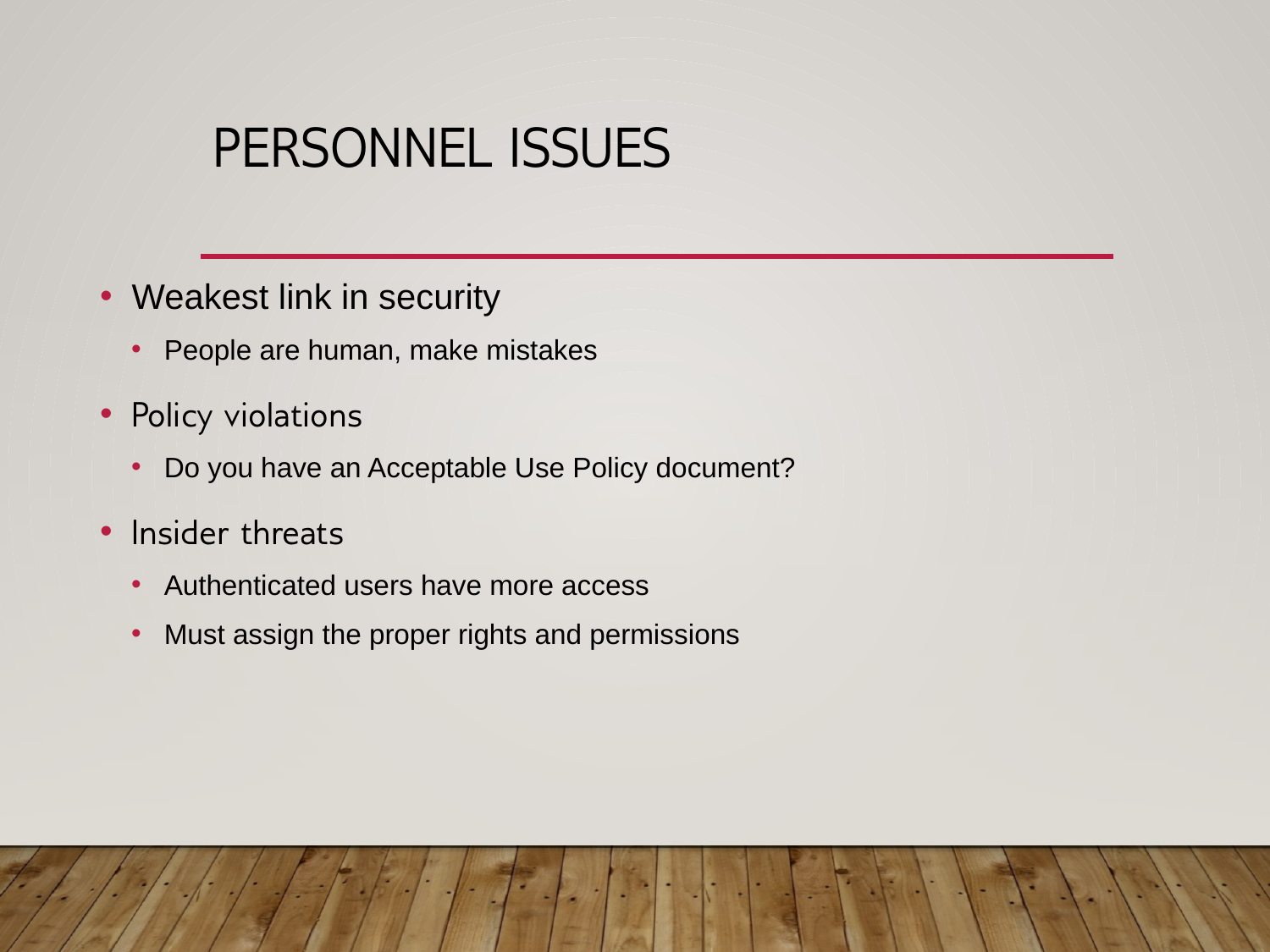

# Personnel issues
Weakest link in security
People are human, make mistakes
Policy violations
Do you have an Acceptable Use Policy document?
Insider threats
Authenticated users have more access
Must assign the proper rights and permissions